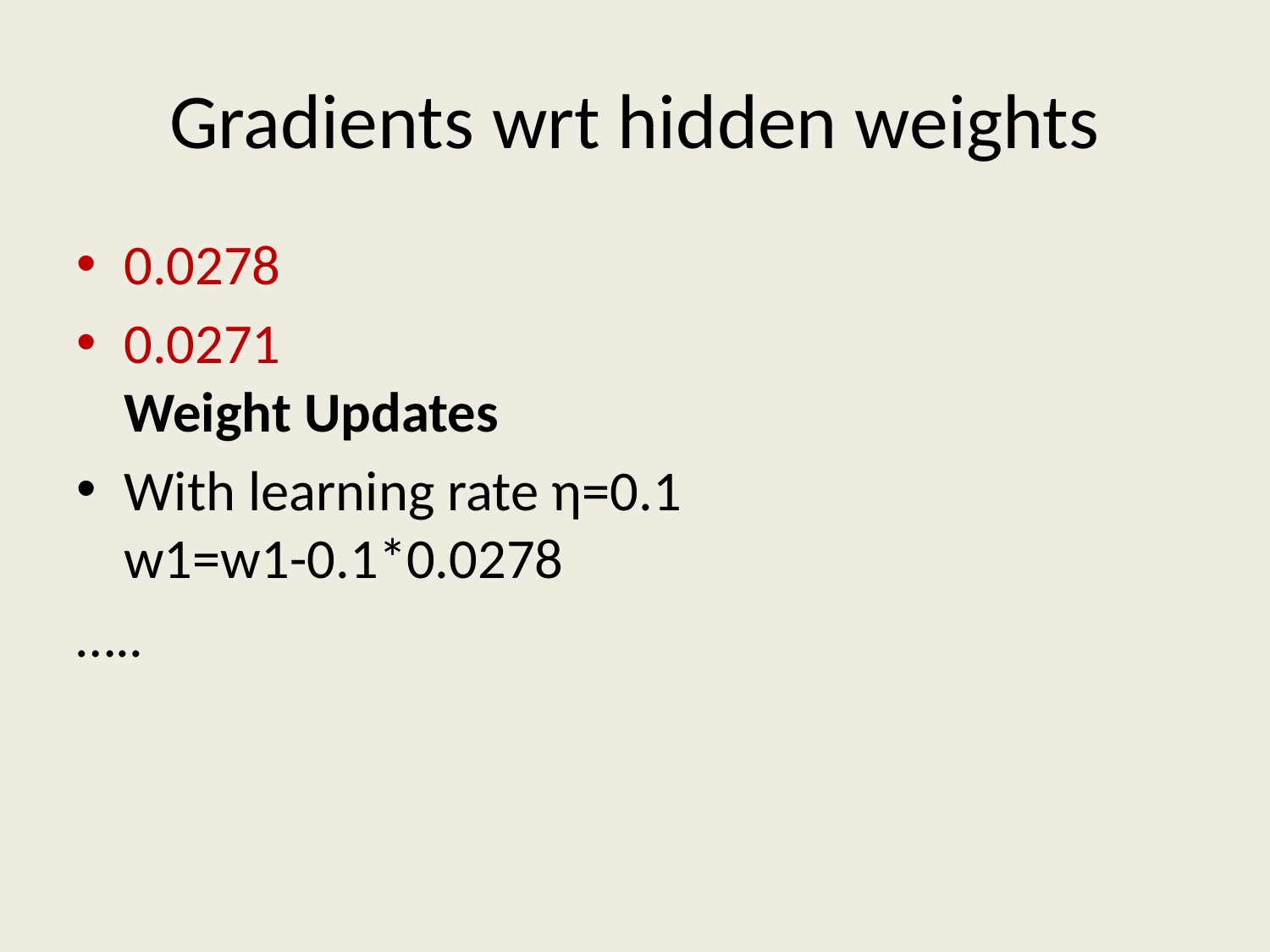

# Gradients wrt hidden weights
0.0278
0.0271
Weight Updates
With learning rate η=0.1
w1=w1-0.1*0.0278
…..